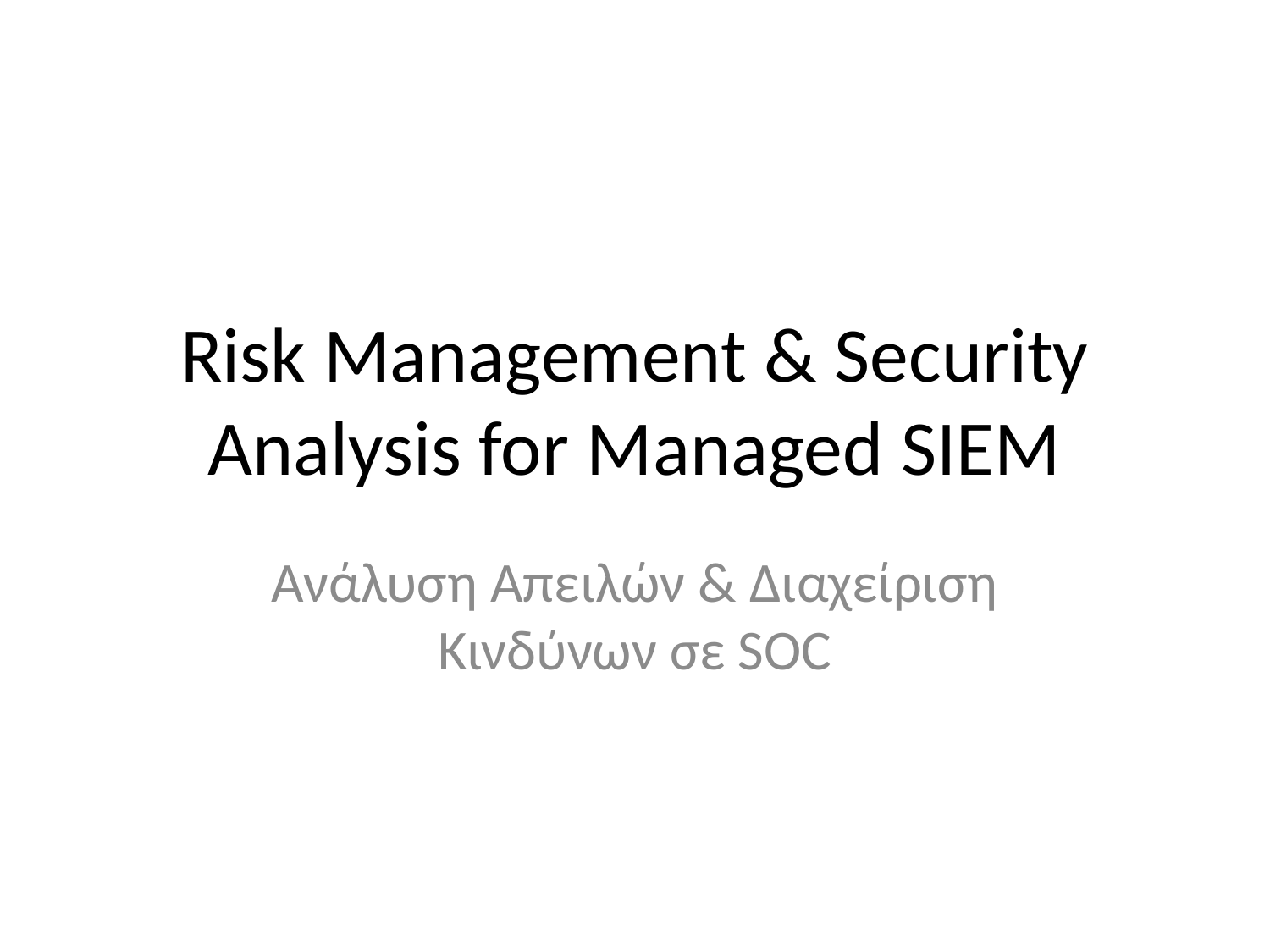

# Risk Management & Security Analysis for Managed SIEM
Ανάλυση Απειλών & Διαχείριση Κινδύνων σε SOC